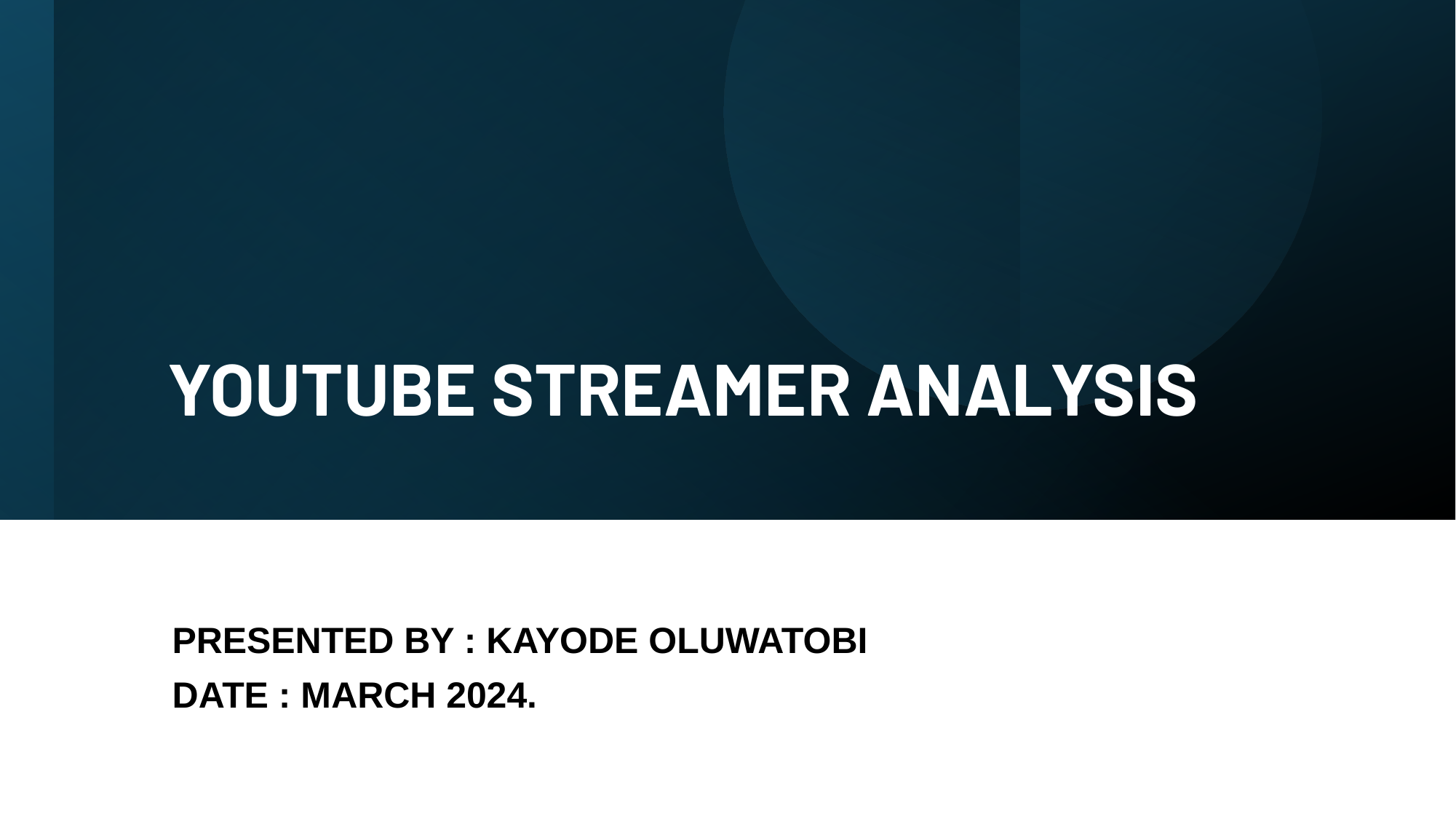

# YOUTUBE STREAMER ANALYSIS
PRESENTED BY : KAYODE OLUWATOBI
DATE : MARCH 2024.